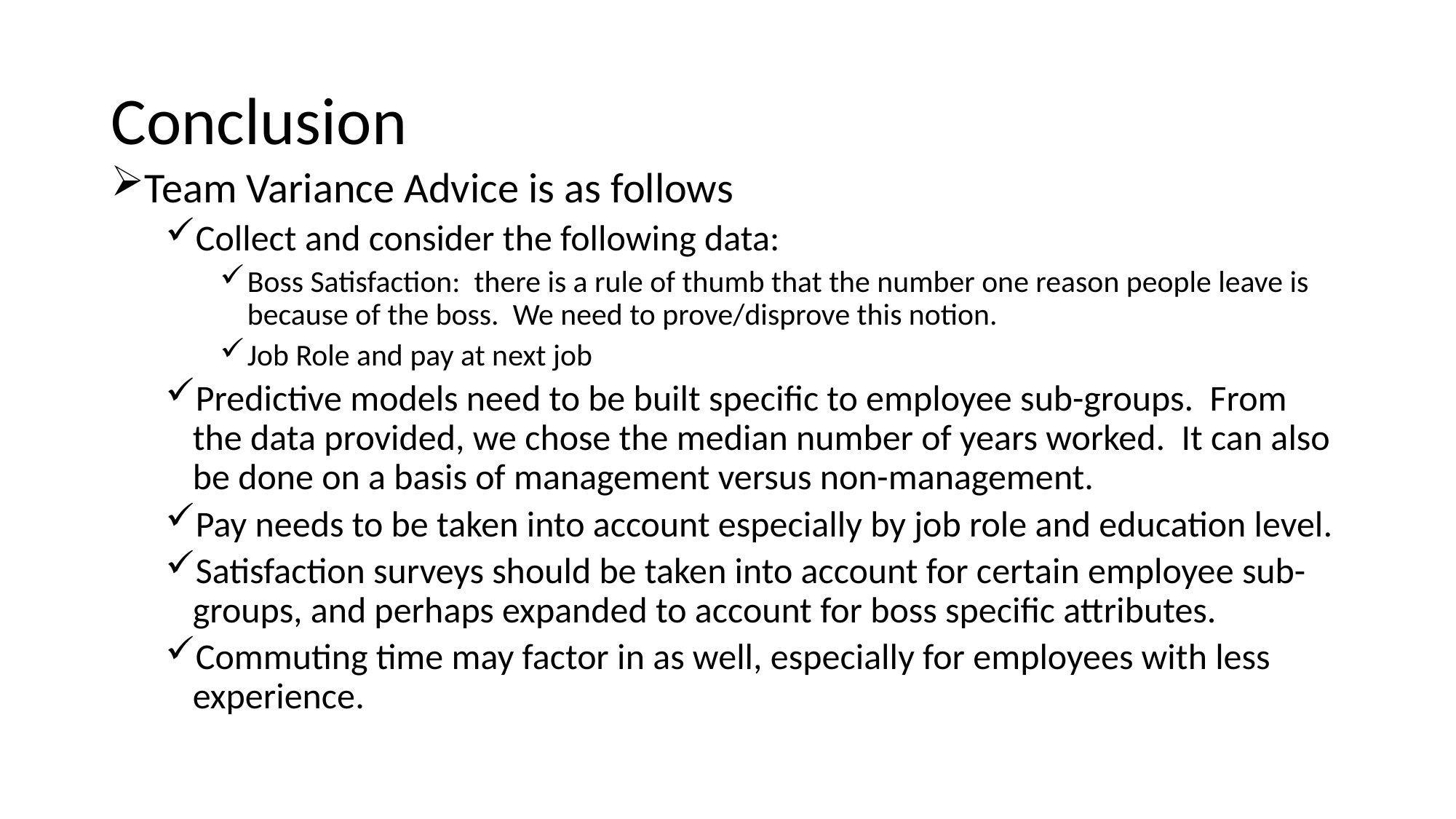

# Conclusion
Team Variance Advice is as follows
Collect and consider the following data:
Boss Satisfaction:  there is a rule of thumb that the number one reason people leave is because of the boss.  We need to prove/disprove this notion.
Job Role and pay at next job
Predictive models need to be built specific to employee sub-groups.  From the data provided, we chose the median number of years worked.  It can also be done on a basis of management versus non-management.
Pay needs to be taken into account especially by job role and education level.
Satisfaction surveys should be taken into account for certain employee sub-groups, and perhaps expanded to account for boss specific attributes.
Commuting time may factor in as well, especially for employees with less experience.